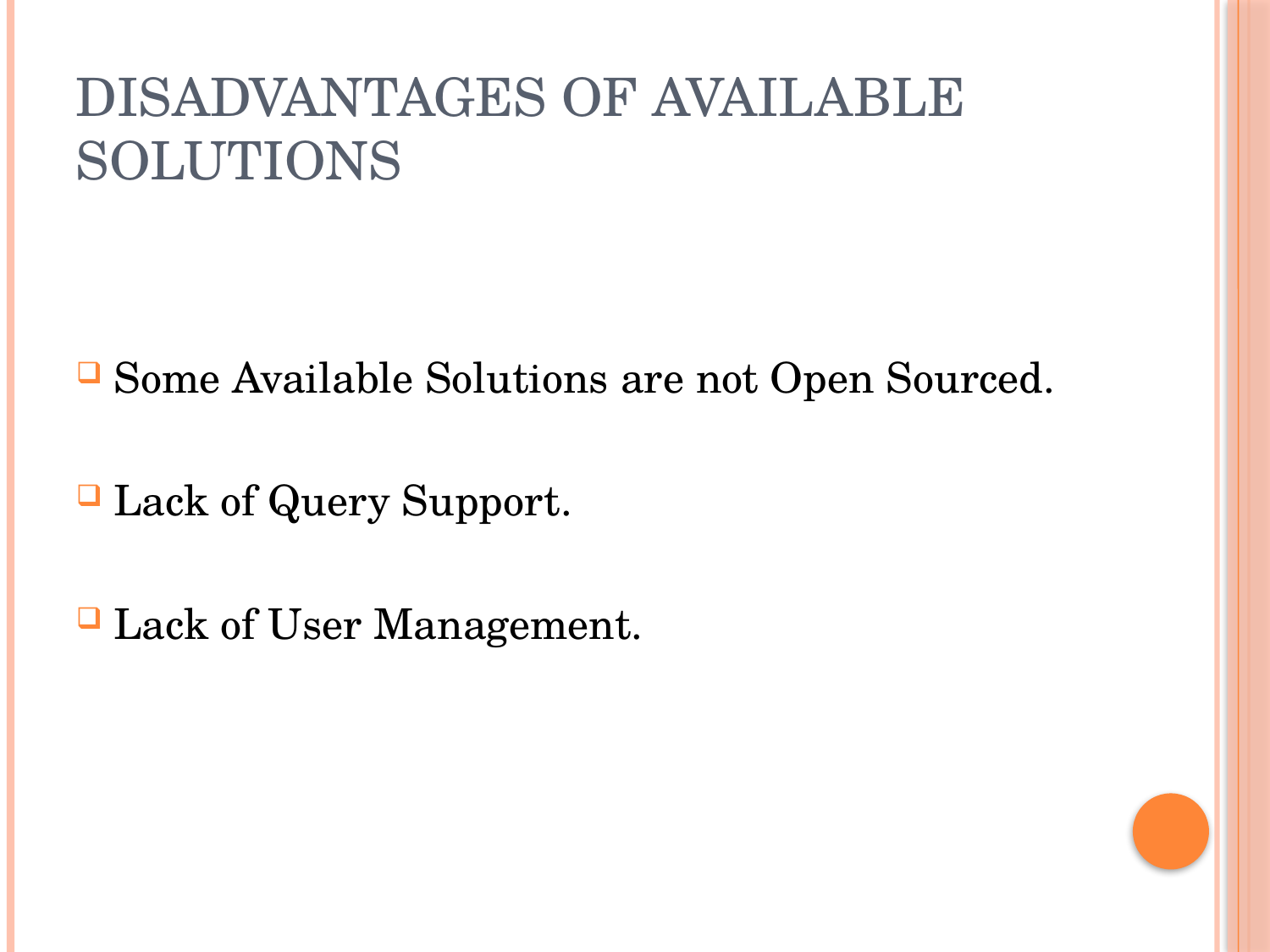

# Disadvantages of Available Solutions

Some Available Solutions are not Open Sourced.

Lack of Query Support.

Lack of User Management.